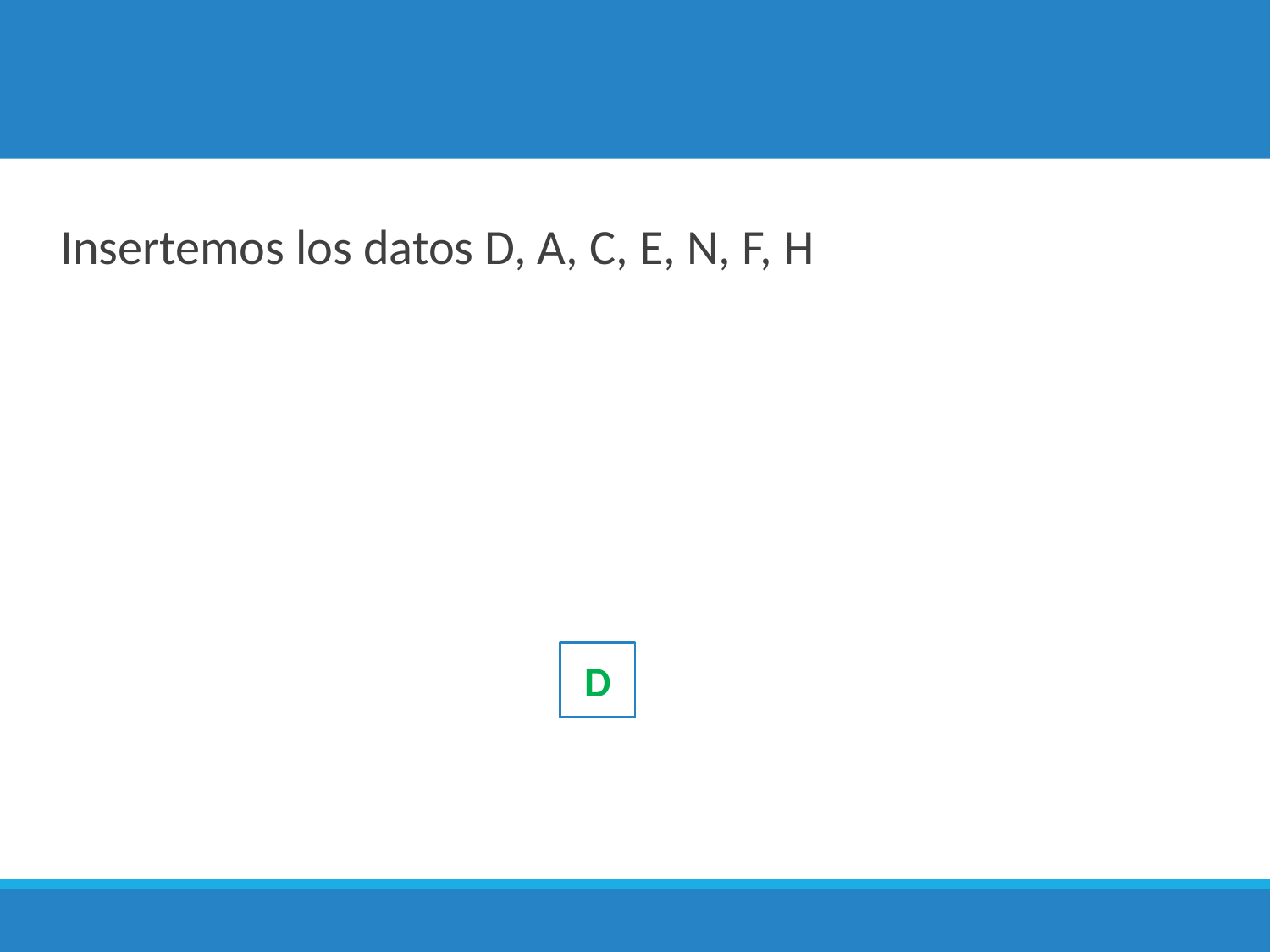

Insertemos los datos D, A, C, E, N, F, H
D